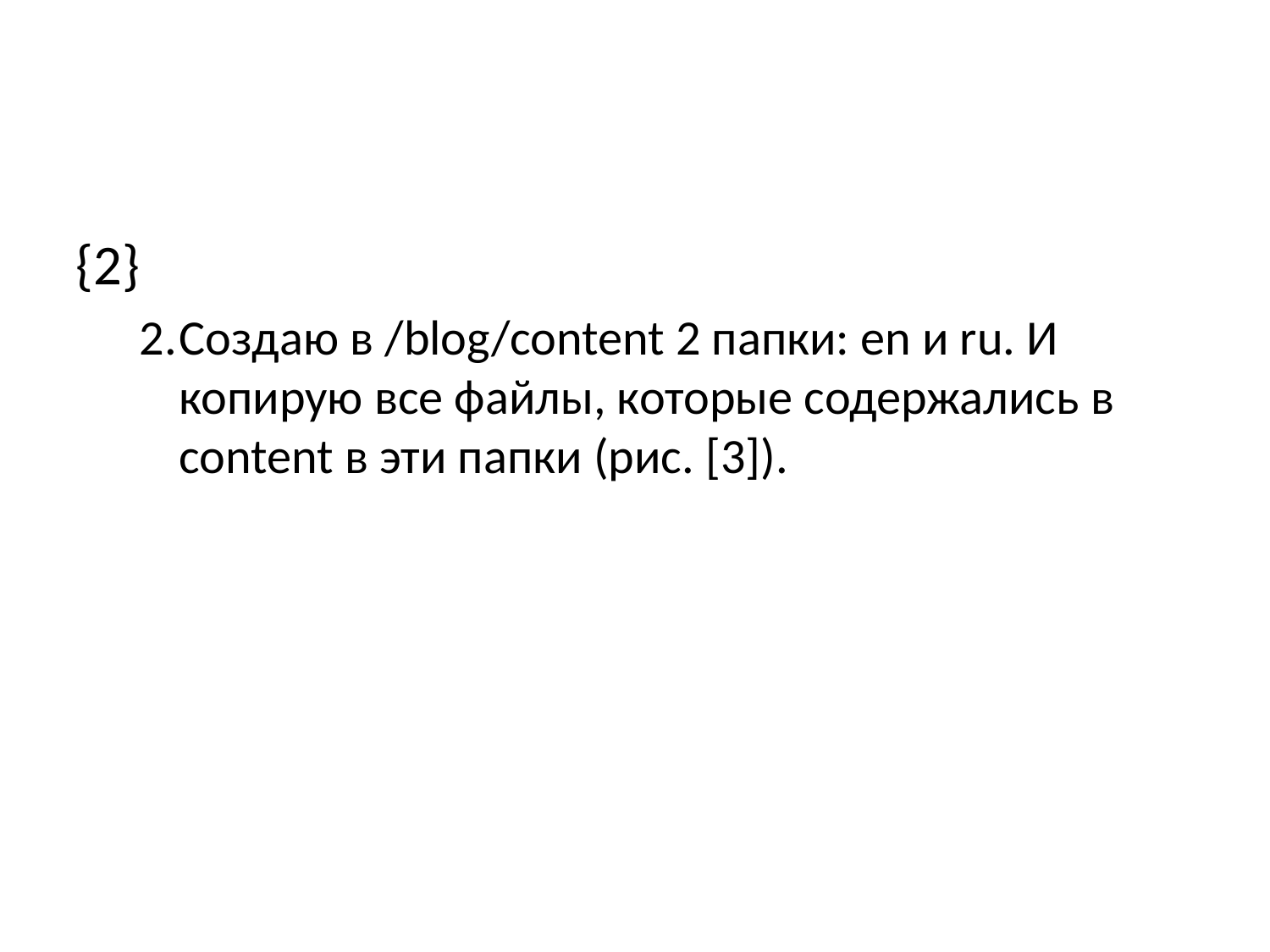

# {2}
Создаю в /blog/content 2 папки: en и ru. И копирую все файлы, которые содержались в content в эти папки (рис. [3]).